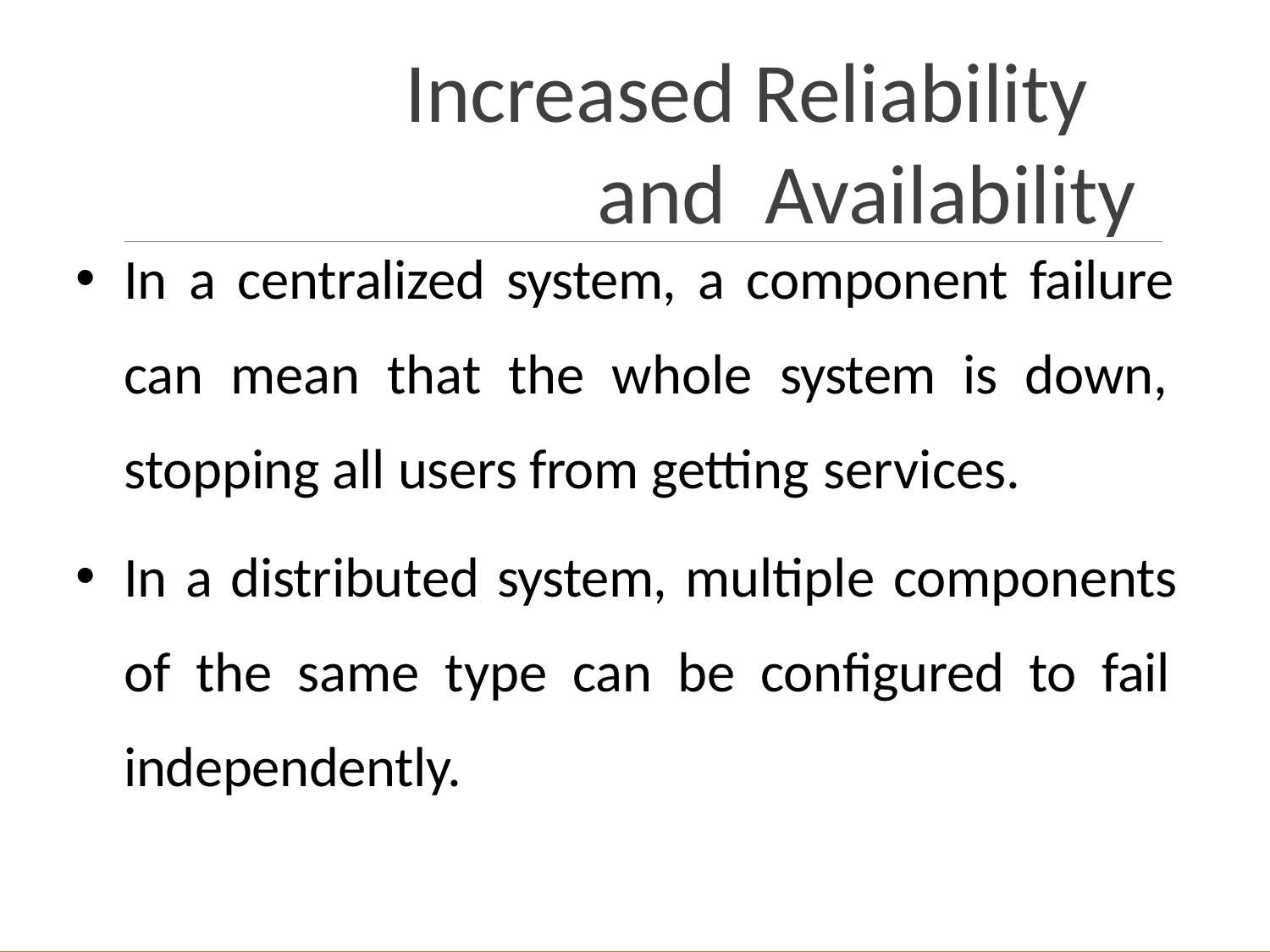

# Increased Reliability and  Availability
In a centralized system, a component failure  can mean that the whole system is down,  stopping all users from getting services.
In a distributed system, multiple components  of the same type can be configured to fail  independently.

Distributed Systems: Introduction to Distributed Systems. Mulei
17/01/2023
46